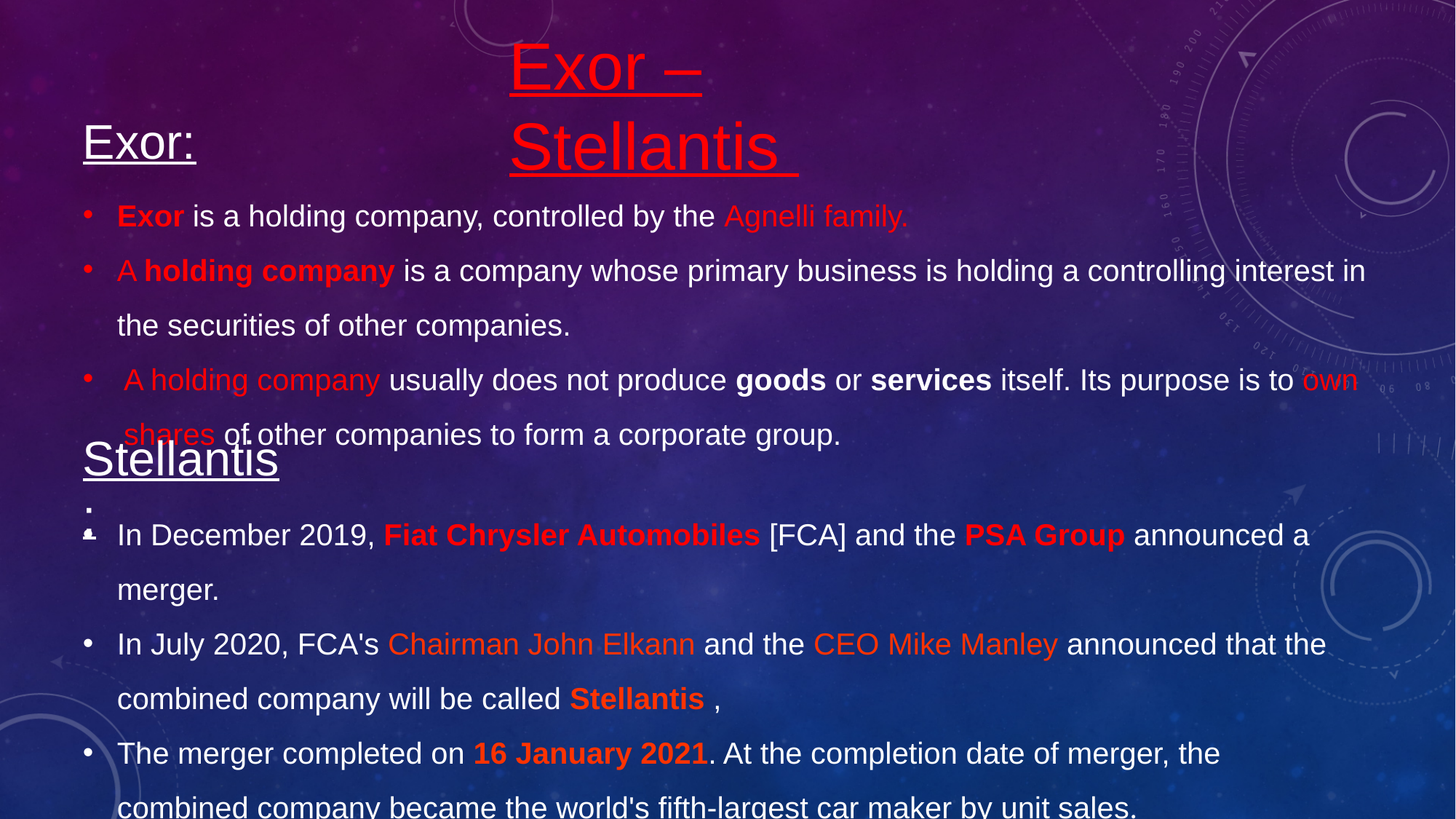

Exor – Stellantis
Exor:
Exor is a holding company, controlled by the Agnelli family.
A holding company is a company whose primary business is holding a controlling interest in the securities of other companies.
A holding company usually does not produce goods or services itself. Its purpose is to own shares of other companies to form a corporate group.
Stellantis :
In December 2019, Fiat Chrysler Automobiles [FCA] and the PSA Group announced a merger.
In July 2020, FCA's Chairman John Elkann and the CEO Mike Manley announced that the combined company will be called Stellantis ,
The merger completed on 16 January 2021. At the completion date of merger, the combined company became the world's fifth-largest car maker by unit sales.